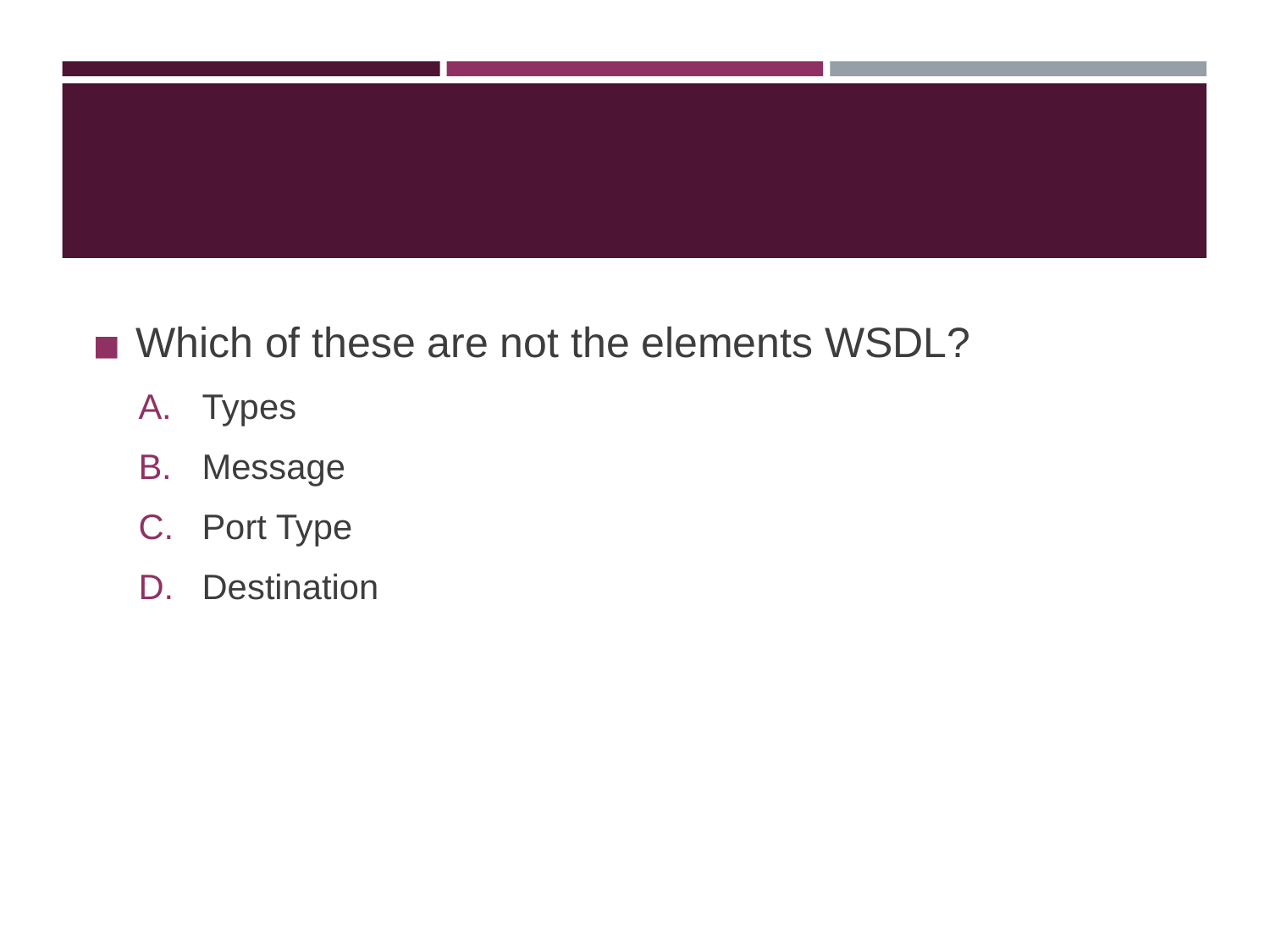

#
Which of these are not the elements WSDL?
Types
Message
Port Type
Destination